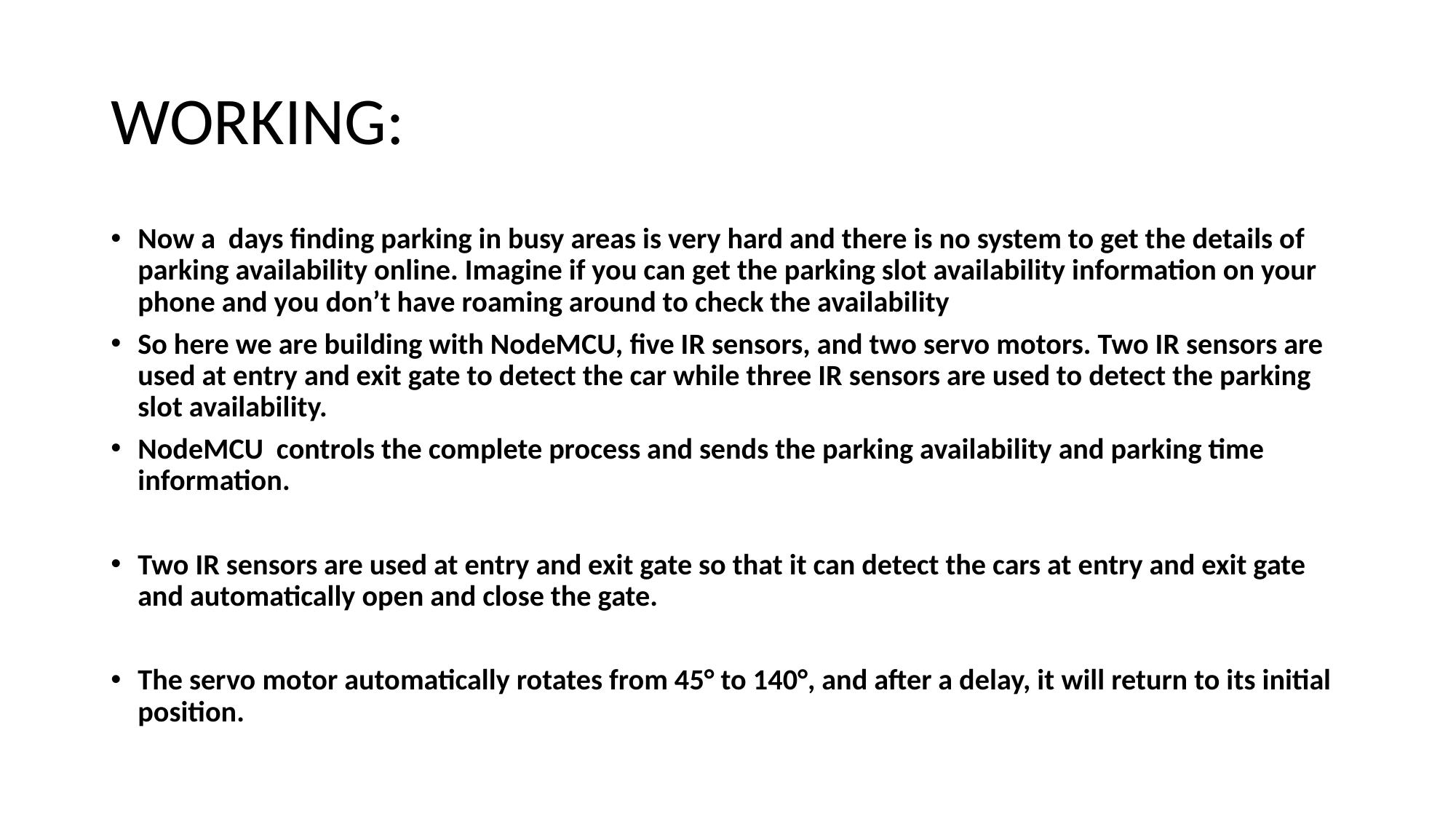

# WORKING:
Now a  days finding parking in busy areas is very hard and there is no system to get the details of parking availability online. Imagine if you can get the parking slot availability information on your phone and you don’t have roaming around to check the availability
So here we are building with NodeMCU, five IR sensors, and two servo motors. Two IR sensors are used at entry and exit gate to detect the car while three IR sensors are used to detect the parking slot availability.
NodeMCU  controls the complete process and sends the parking availability and parking time information.

Two IR sensors are used at entry and exit gate so that it can detect the cars at entry and exit gate and automatically open and close the gate.

The servo motor automatically rotates from 45° to 140°, and after a delay, it will return to its initial position.